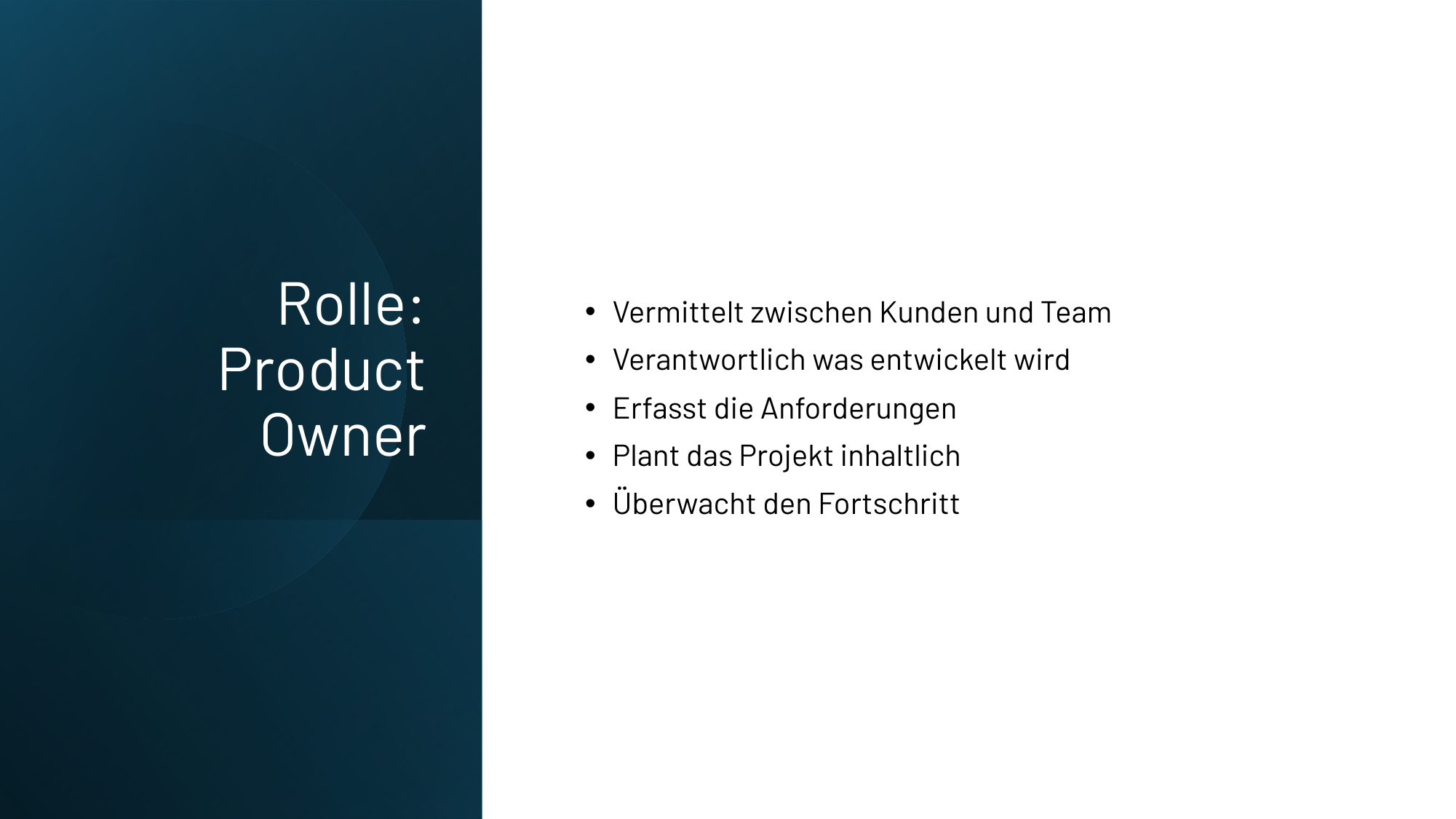

# Rolle: Product Owner
Vermittelt zwischen Kunden und Team
Verantwortlich was entwickelt wird
Erfasst die Anforderungen
Plant das Projekt inhaltlich
Überwacht den Fortschritt